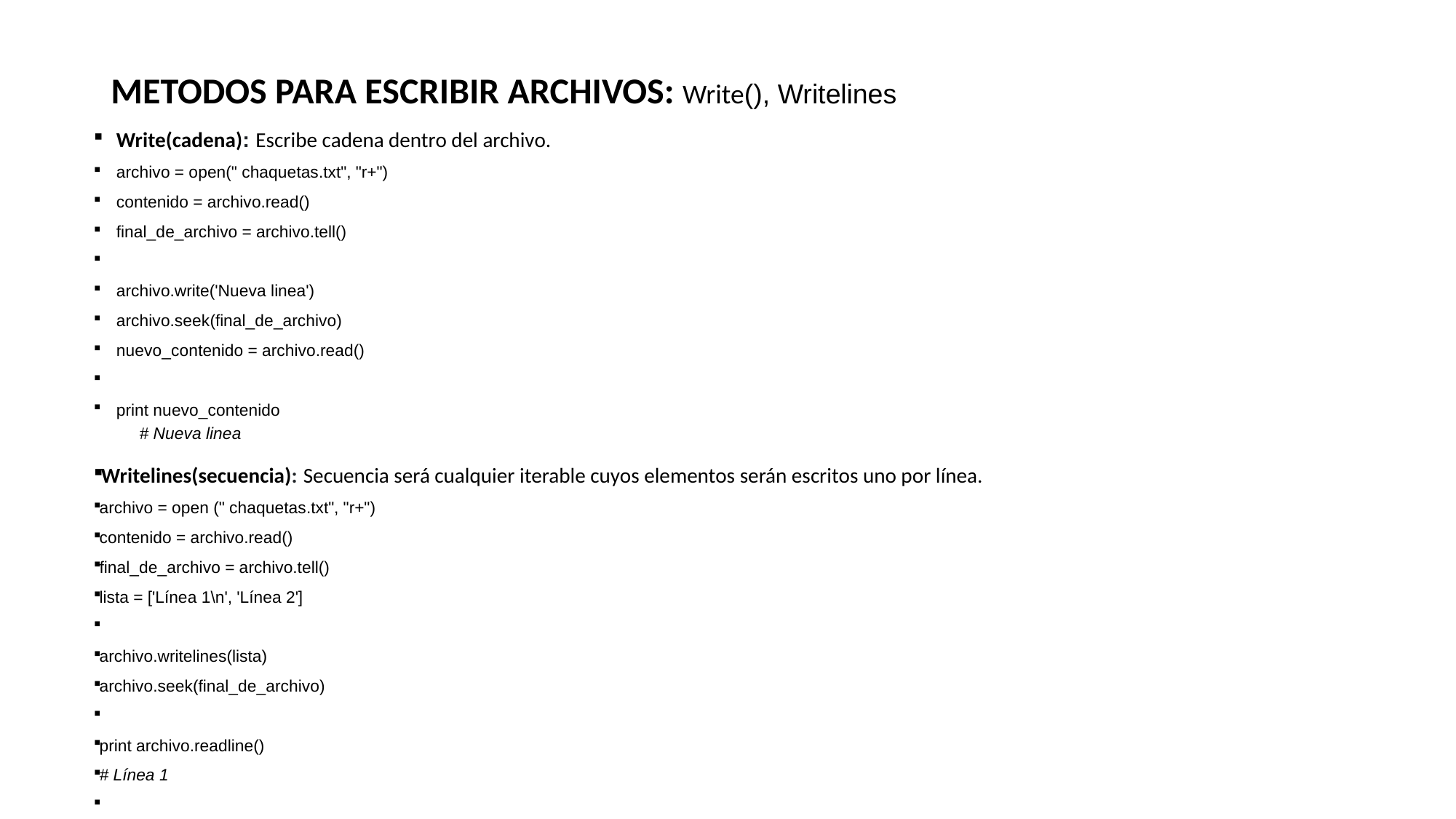

# METODOS PARA ESCRIBIR ARCHIVOS: Write(), Writelines

Write(cadena): Escribe cadena dentro del archivo.
archivo = open(" chaquetas.txt", "r+")
contenido = archivo.read()
final_de_archivo = archivo.tell()

archivo.write('Nueva linea')
archivo.seek(final_de_archivo)
nuevo_contenido = archivo.read()

print nuevo_contenido
# Nueva linea

Writelines(secuencia): Secuencia será cualquier iterable cuyos elementos serán escritos uno por línea.
archivo = open (" chaquetas.txt", "r+")
contenido = archivo.read()
final_de_archivo = archivo.tell()
lista = ['Línea 1\n', 'Línea 2']

archivo.writelines(lista)
archivo.seek(final_de_archivo)

print archivo.readline()
# Línea 1

print archivo.readline()
# Línea 2